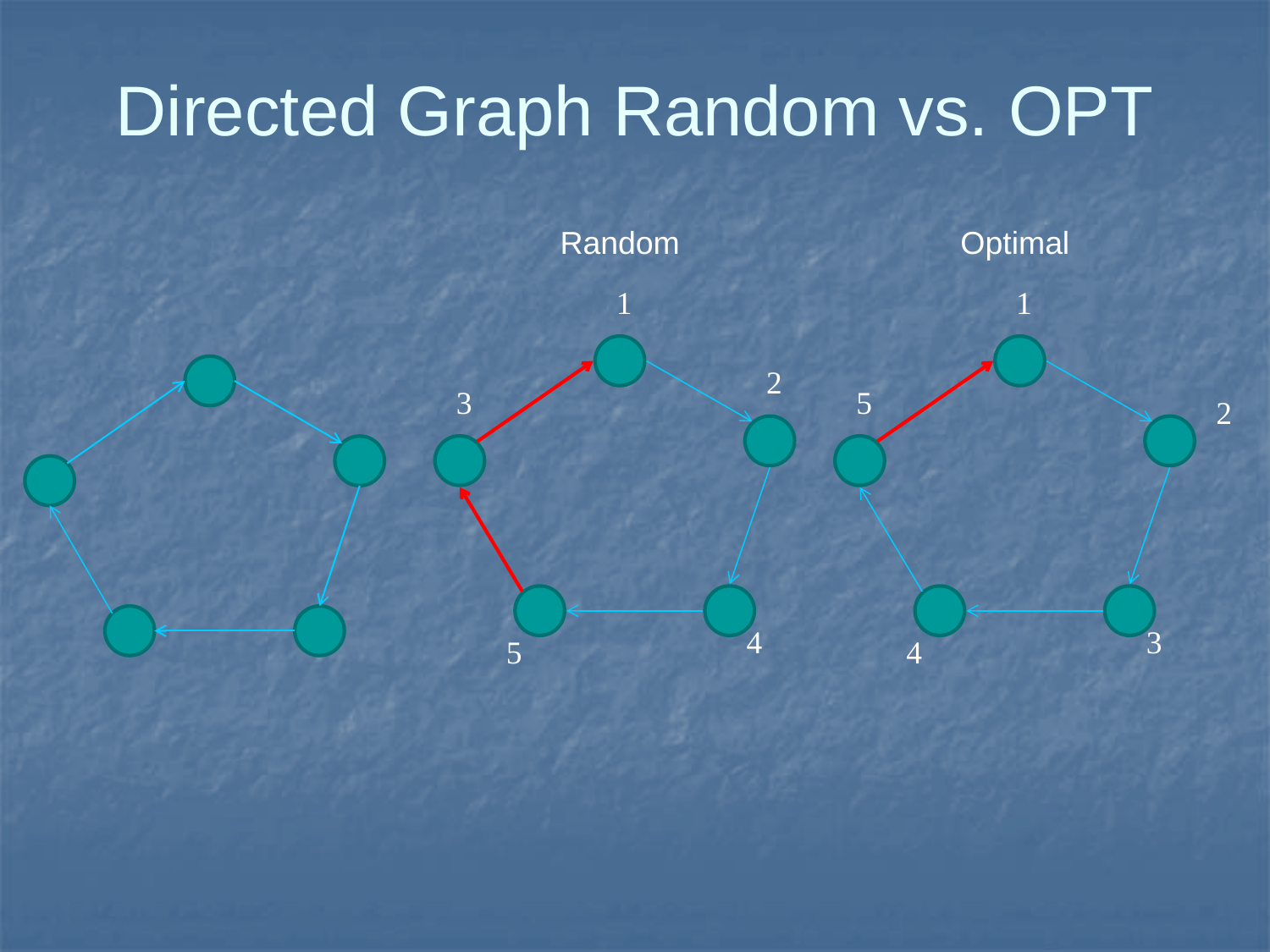

Directed Graph Random vs. OPT
Random
Optimal
1
1

2
3
5
2

4
3
5
4